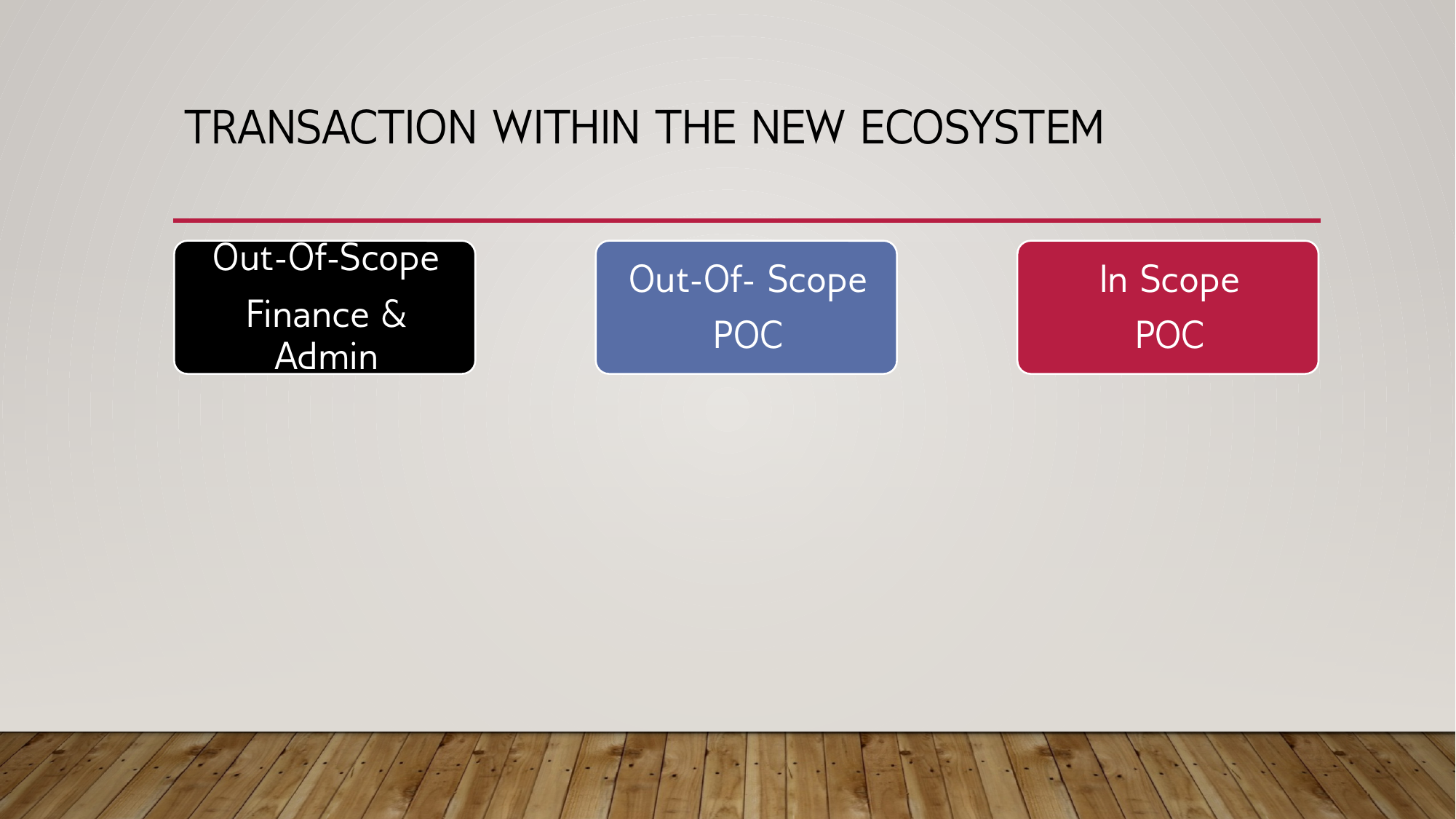

# Transaction Within the New Ecosystem
Out-Of-Scope
Finance & Admin

Out-Of- Scope
POC

In Scope
POC